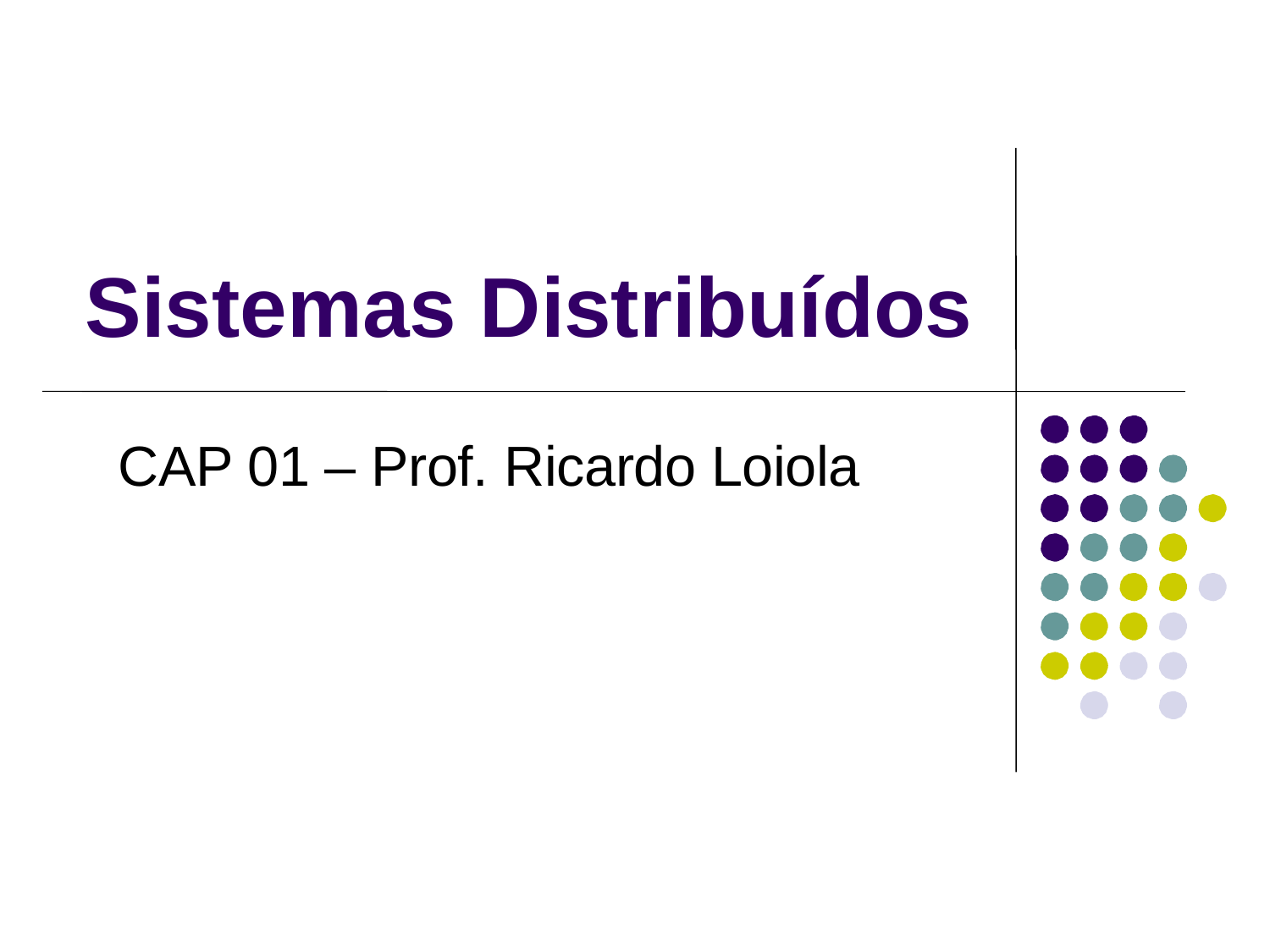

Sistemas Distribuídos

CAP 01 – Prof. Ricardo Loiola